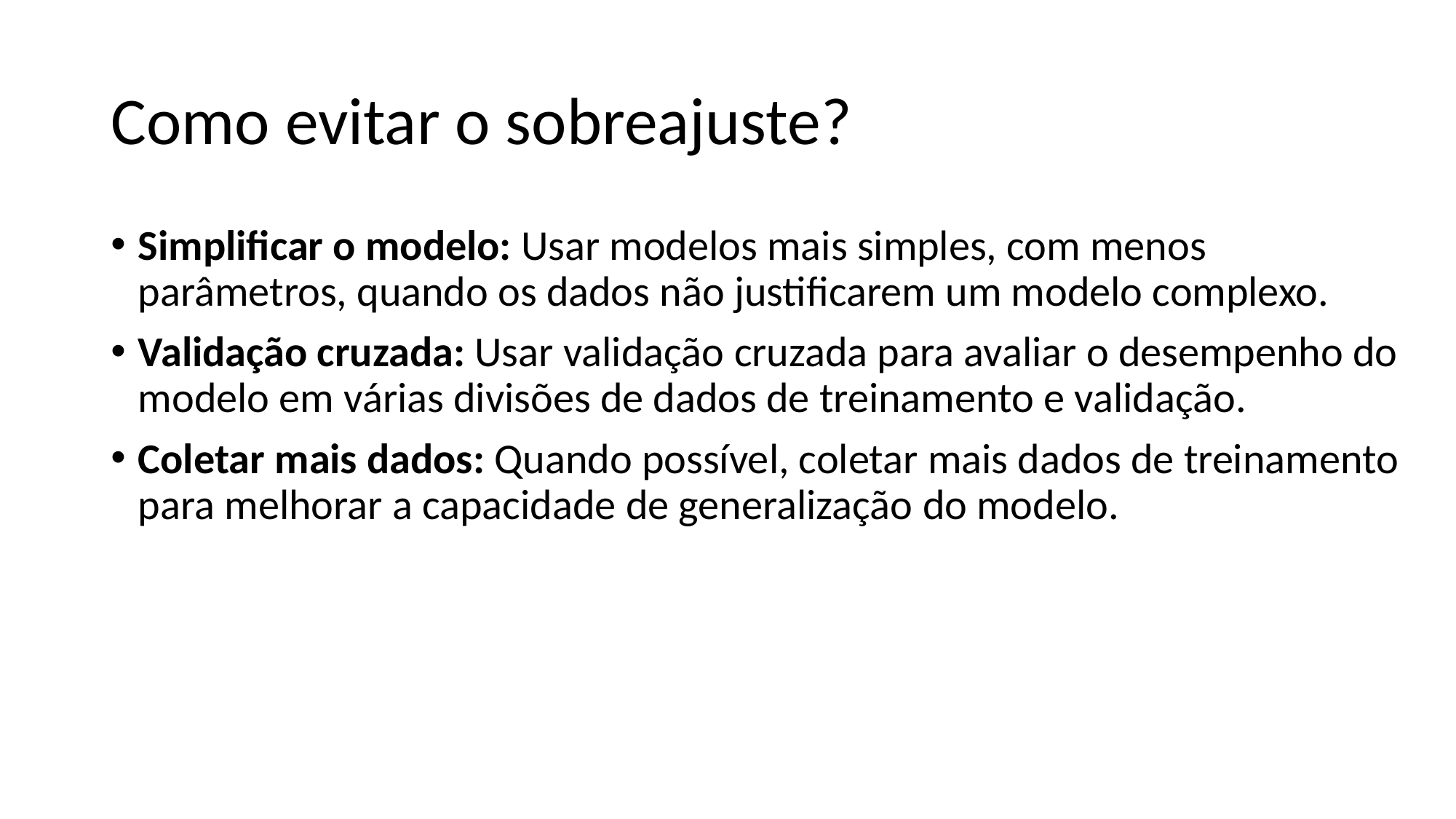

# Como evitar o sobreajuste?
Simplificar o modelo: Usar modelos mais simples, com menos parâmetros, quando os dados não justificarem um modelo complexo.
Validação cruzada: Usar validação cruzada para avaliar o desempenho do modelo em várias divisões de dados de treinamento e validação.
Coletar mais dados: Quando possível, coletar mais dados de treinamento para melhorar a capacidade de generalização do modelo.